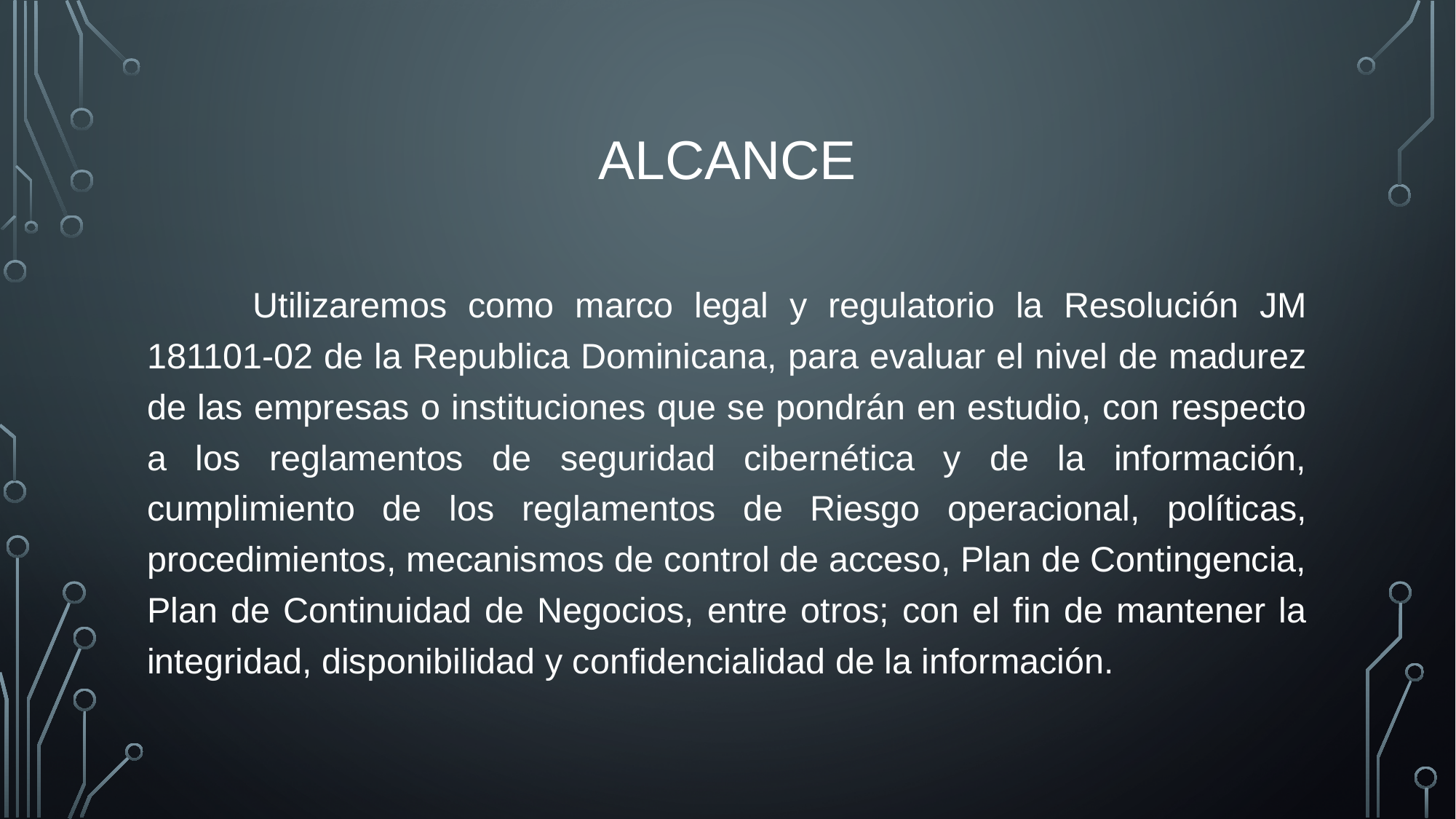

# alcance
	Utilizaremos como marco legal y regulatorio la Resolución JM 181101-02 de la Republica Dominicana, para evaluar el nivel de madurez de las empresas o instituciones que se pondrán en estudio, con respecto a los reglamentos de seguridad cibernética y de la información, cumplimiento de los reglamentos de Riesgo operacional, políticas, procedimientos, mecanismos de control de acceso, Plan de Contingencia, Plan de Continuidad de Negocios, entre otros; con el fin de mantener la integridad, disponibilidad y confidencialidad de la información.